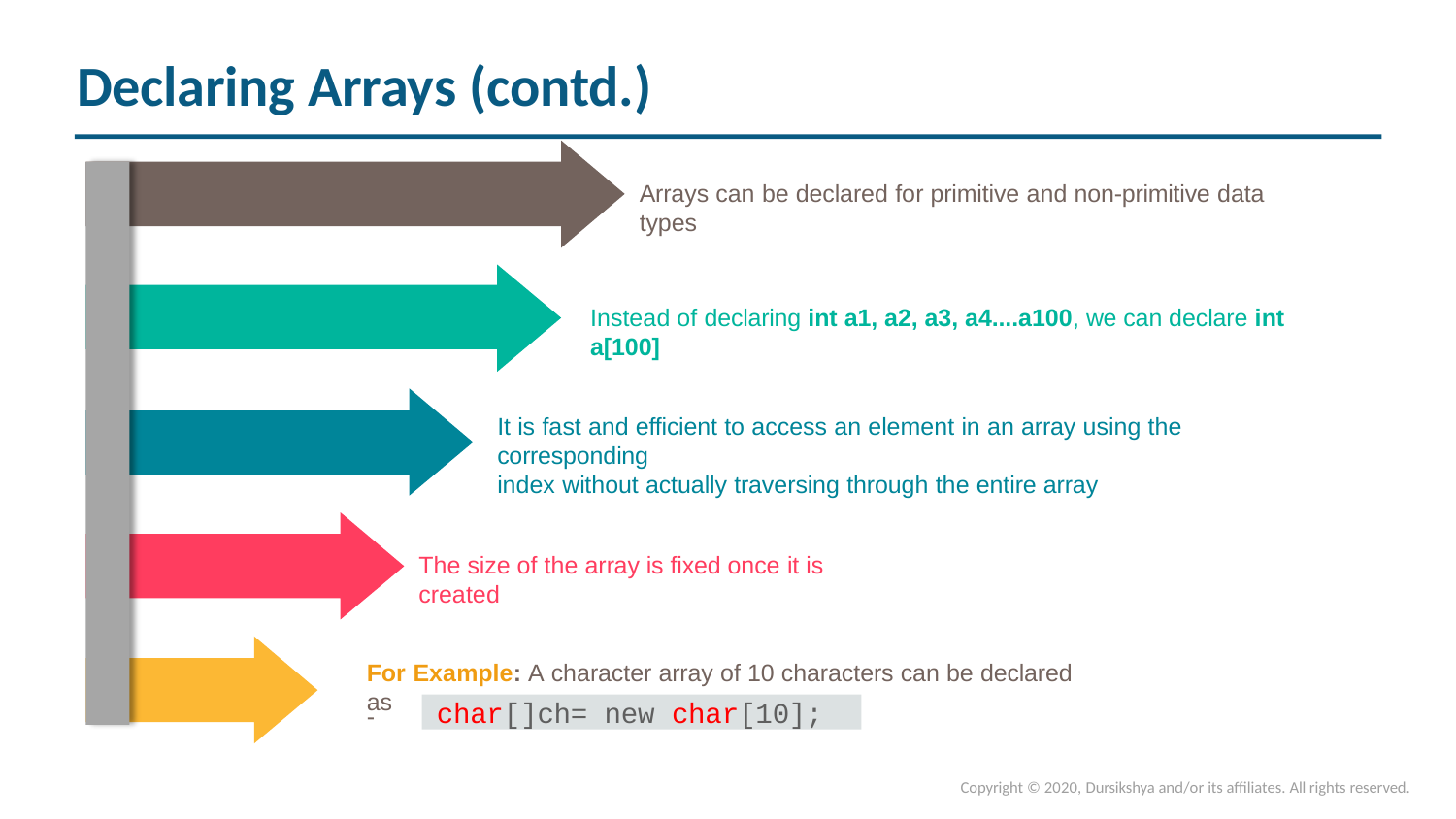

# Declaring Arrays (contd.)

Arrays can be declared for primitive and non-primitive data types

Instead of declaring int a1, a2, a3, a4....a100, we can declare int a[100]

It is fast and efficient to access an element in an array using the corresponding
index without actually traversing through the entire array

The size of the array is fixed once it is created
For Example: A character array of 10 characters can be declared as
char[]ch= new char[10];
-
Copyright © 2020, Dursikshya and/or its affiliates. All rights reserved.